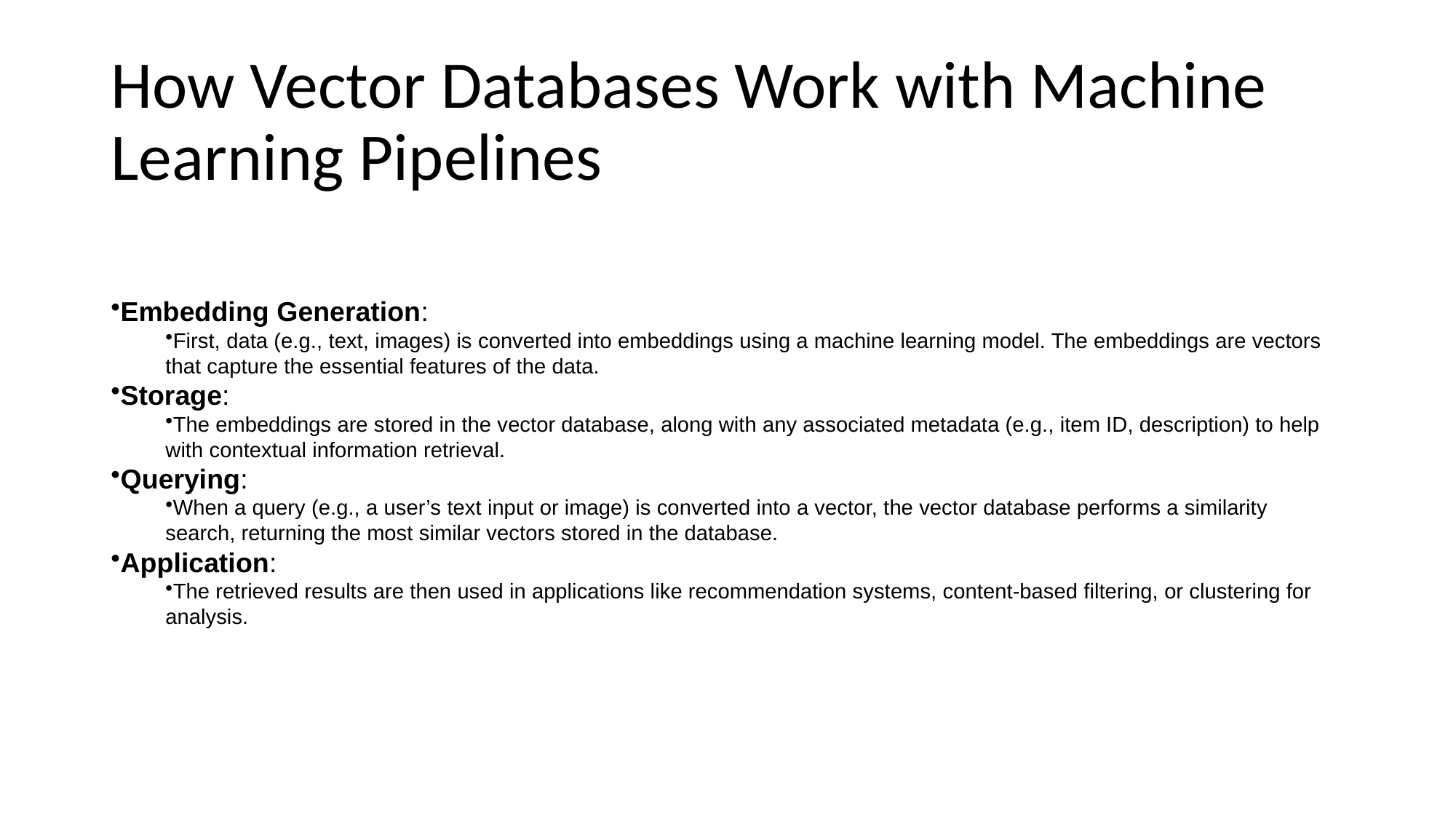

# How Vector Databases Work with Machine Learning Pipelines
Embedding Generation:
First, data (e.g., text, images) is converted into embeddings using a machine learning model. The embeddings are vectors that capture the essential features of the data.
Storage:
The embeddings are stored in the vector database, along with any associated metadata (e.g., item ID, description) to help with contextual information retrieval.
Querying:
When a query (e.g., a user’s text input or image) is converted into a vector, the vector database performs a similarity search, returning the most similar vectors stored in the database.
Application:
The retrieved results are then used in applications like recommendation systems, content-based filtering, or clustering for analysis.